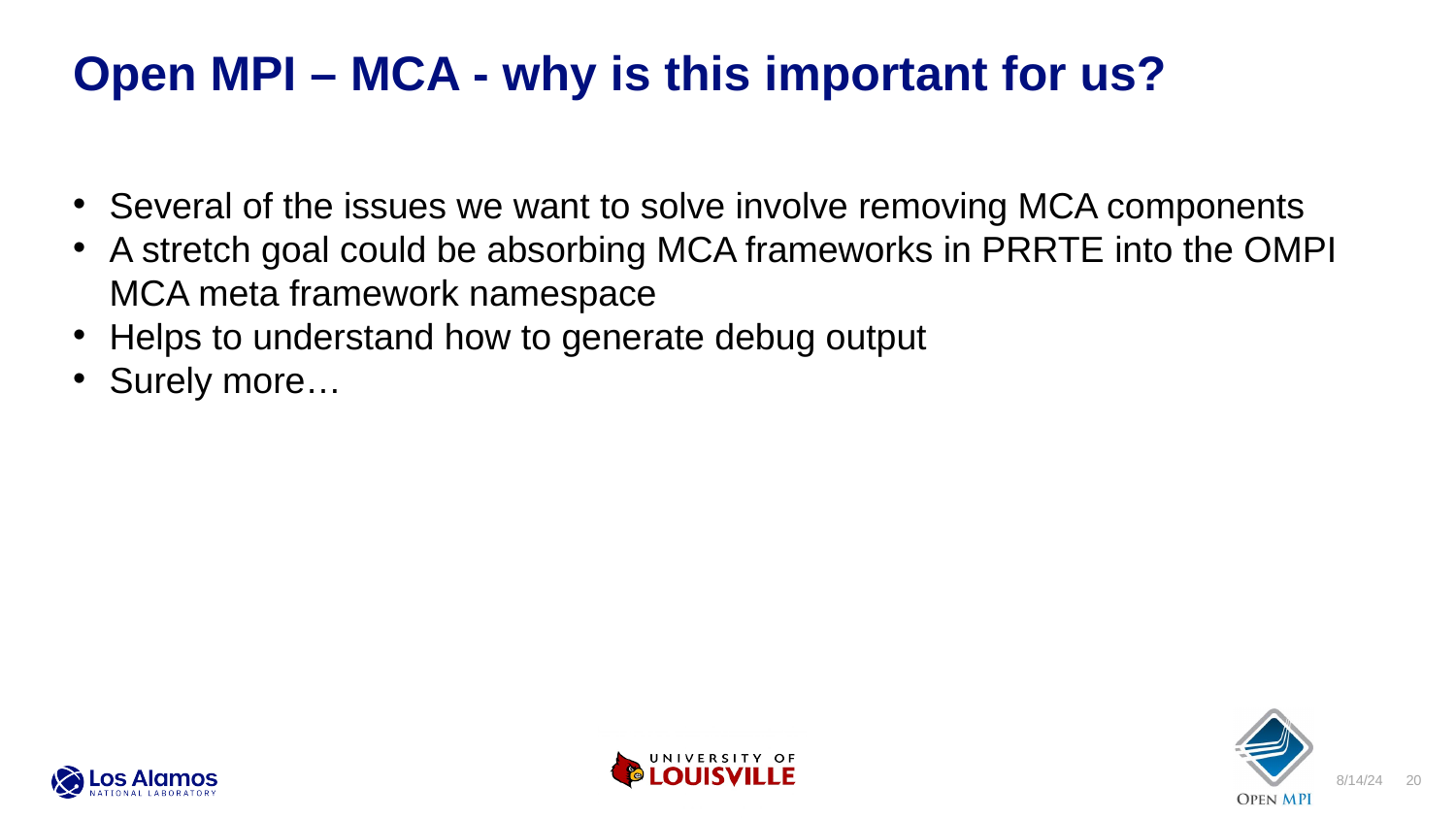

Open MPI – MCA - why is this important for us?
Several of the issues we want to solve involve removing MCA components
A stretch goal could be absorbing MCA frameworks in PRRTE into the OMPI MCA meta framework namespace
Helps to understand how to generate debug output
Surely more…